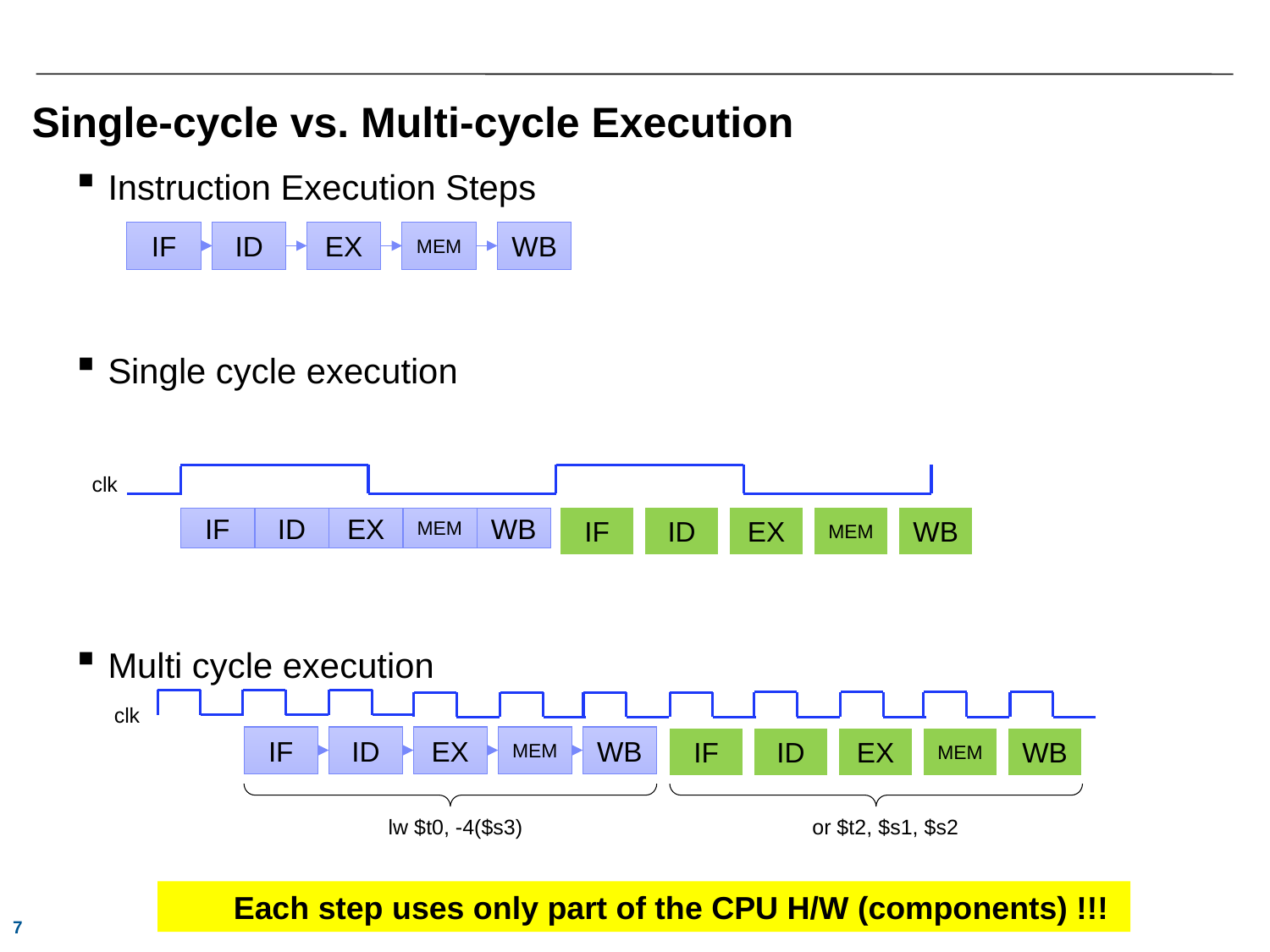

# Single-cycle vs. Multi-cycle Execution
Instruction Execution Steps

Single cycle execution

Multi cycle execution

IF
ID
EX
MEM
WB
clk
IF
ID
EX
MEM
WB
MEM
WB
IF
ID
EX

clk
IF
ID
EX
MEM
WB
IF
ID
EX
MEM
WB
lw $t0, -4($s3)
or $t2, $s1, $s2
Each step uses only part of the CPU H/W (components) !!!
7